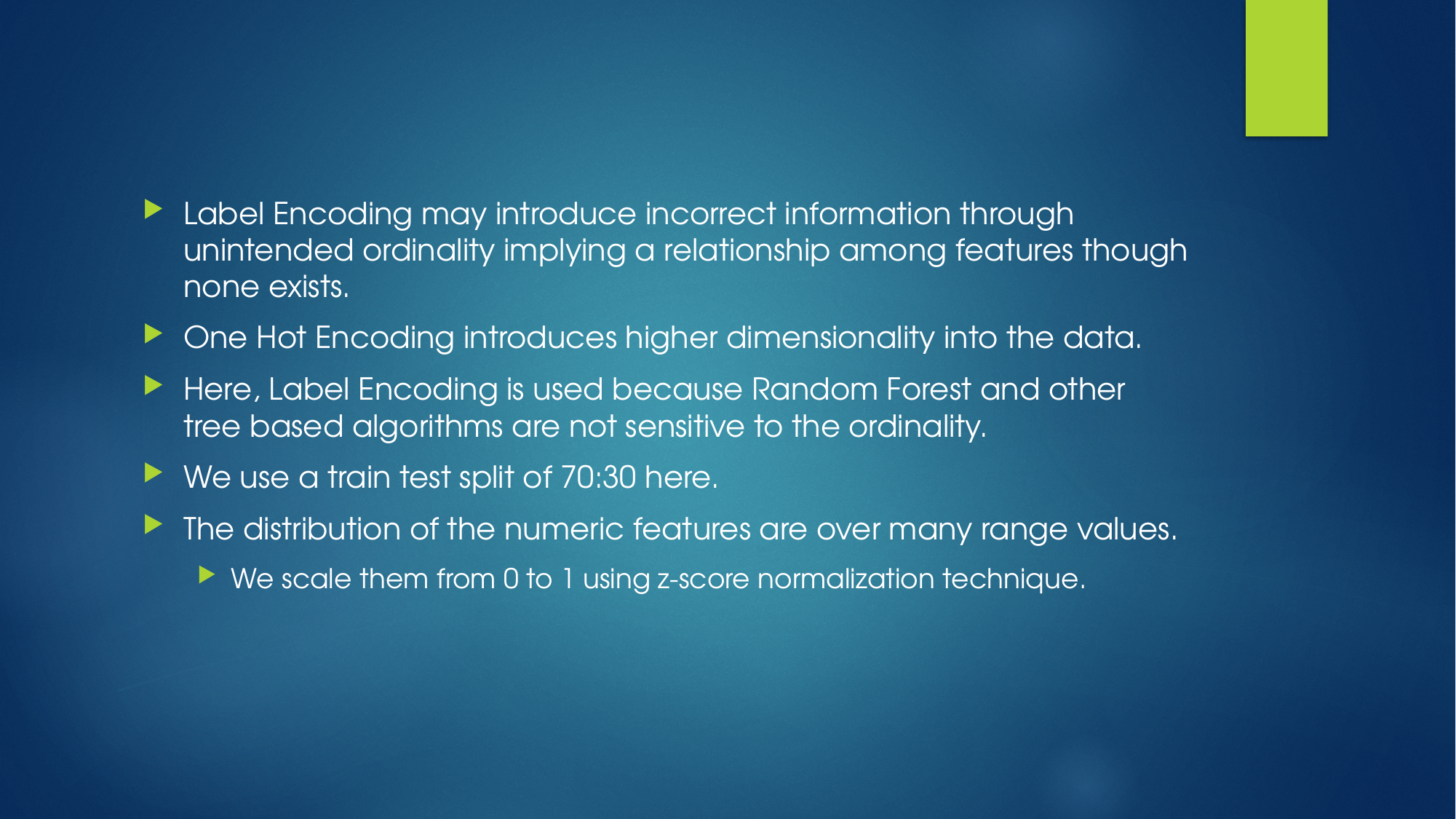

Label Encoding may introduce incorrect information through unintended ordinality implying a relationship among features though none exists.
One Hot Encoding introduces higher dimensionality into the data.
Here, Label Encoding is used because Random Forest and other tree based algorithms are not sensitive to the ordinality.
We use a train test split of 70:30 here.
The distribution of the numeric features are over many range values.
We scale them from 0 to 1 using z-score normalization technique.